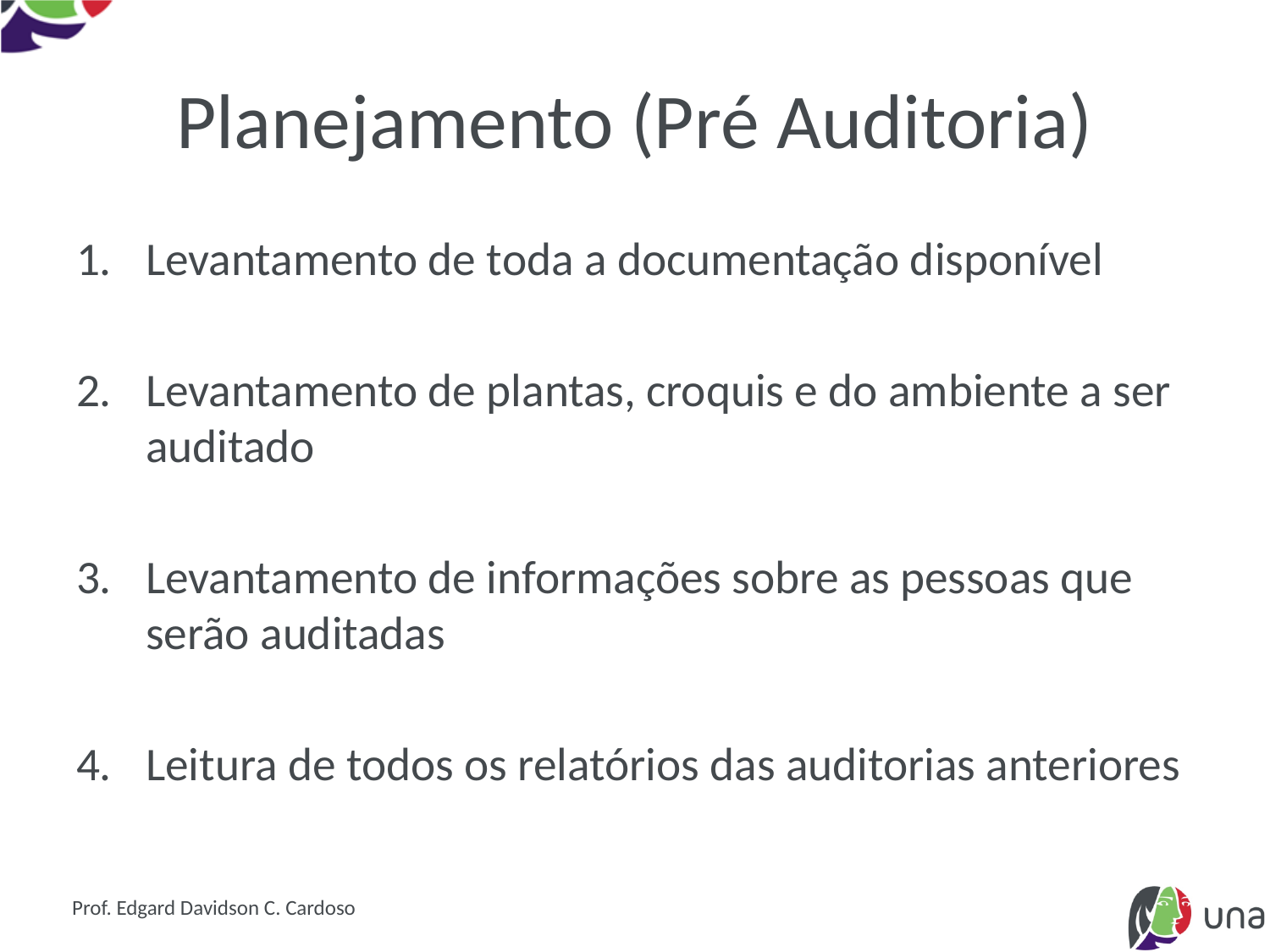

# Planejamento (Pré Auditoria)
Levantamento de toda a documentação disponível

Levantamento de plantas, croquis e do ambiente a ser auditado

Levantamento de informações sobre as pessoas que serão auditadas

Leitura de todos os relatórios das auditorias anteriores